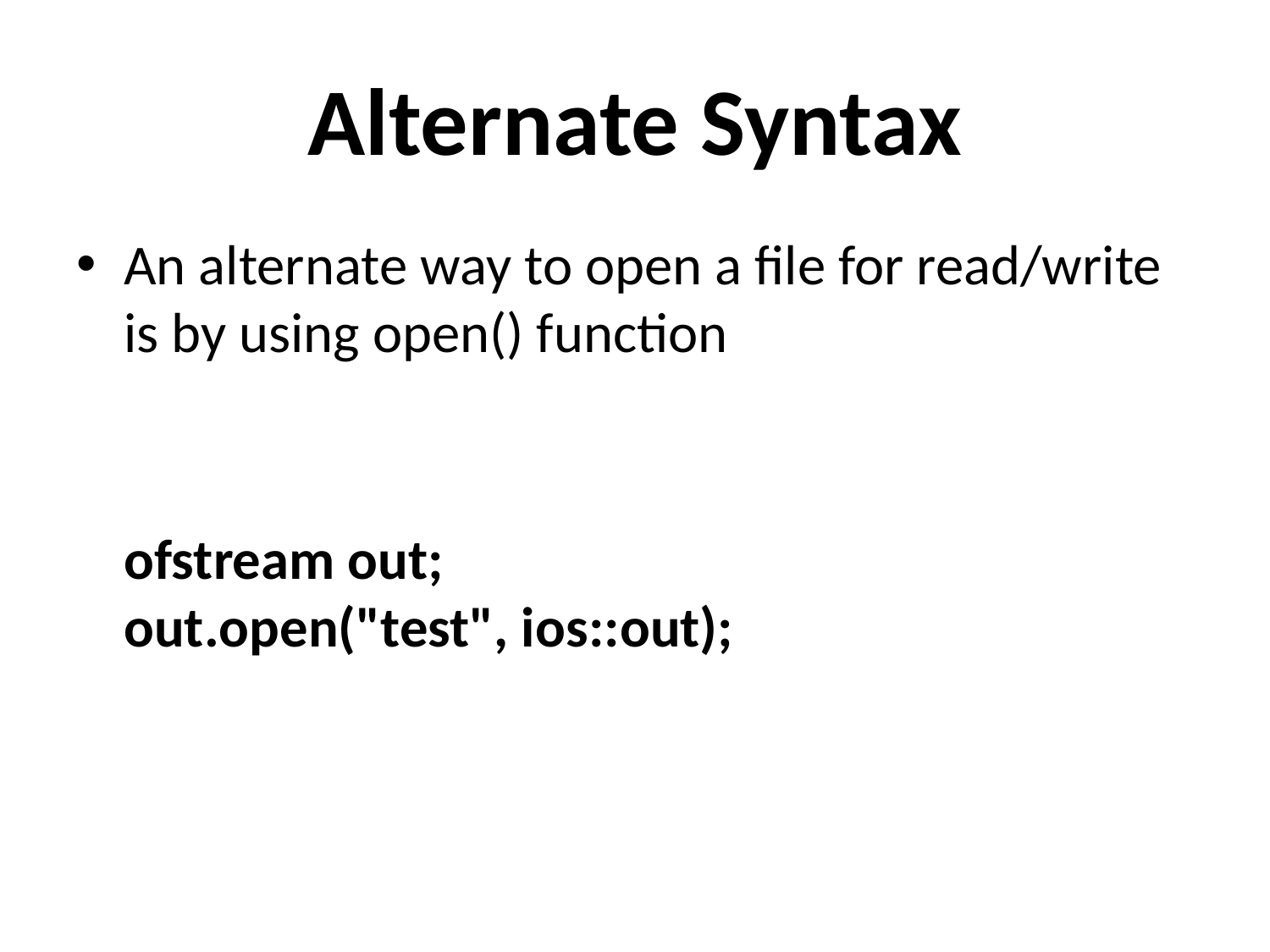

# Alternate Syntax
An alternate way to open a file for read/write is by using open() function

	ofstream out;
out.open("test", ios::out);